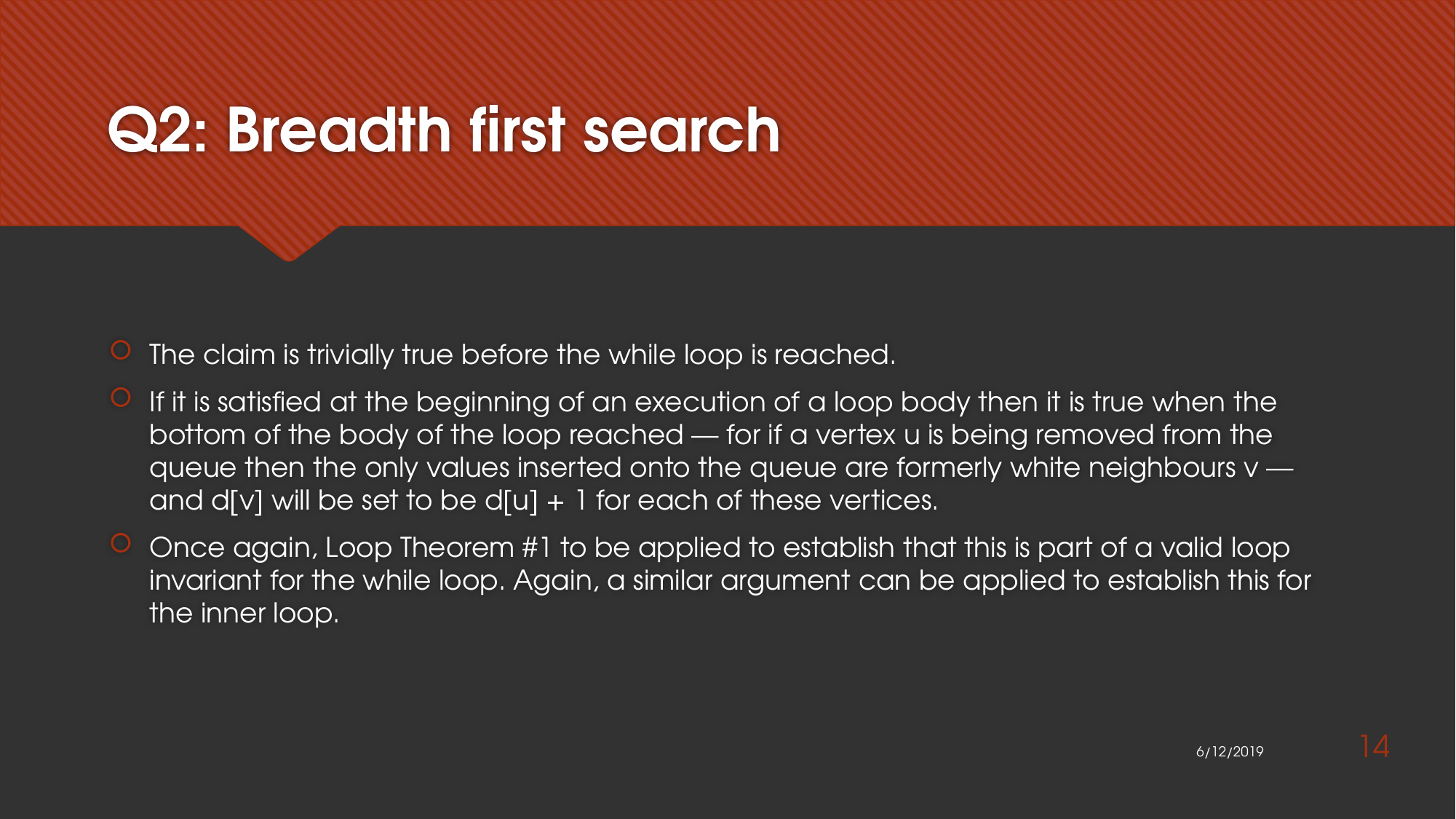

# Q2: Breadth first search
The claim is trivially true before the while loop is reached.
If it is satisfied at the beginning of an execution of a loop body then it is true when the bottom of the body of the loop reached — for if a vertex u is being removed from the queue then the only values inserted onto the queue are formerly white neighbours v —and d[v] will be set to be d[u] + 1 for each of these vertices.
Once again, Loop Theorem #1 to be applied to establish that this is part of a valid loop invariant for the while loop. Again, a similar argument can be applied to establish this for the inner loop.
14
6/12/2019